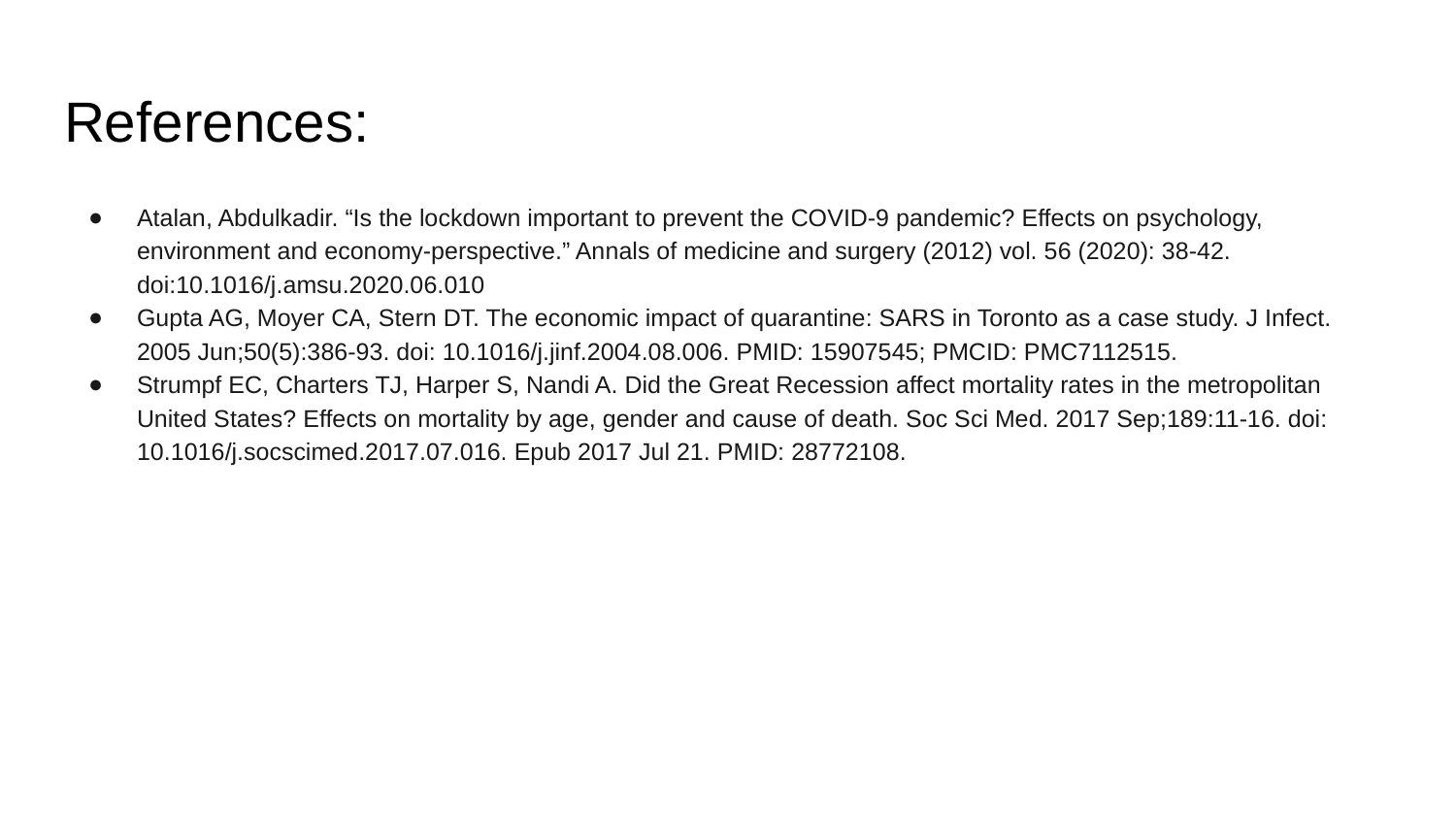

# References:
Atalan, Abdulkadir. “Is the lockdown important to prevent the COVID-9 pandemic? Effects on psychology, environment and economy-perspective.” Annals of medicine and surgery (2012) vol. 56 (2020): 38-42. doi:10.1016/j.amsu.2020.06.010
Gupta AG, Moyer CA, Stern DT. The economic impact of quarantine: SARS in Toronto as a case study. J Infect. 2005 Jun;50(5):386-93. doi: 10.1016/j.jinf.2004.08.006. PMID: 15907545; PMCID: PMC7112515.
Strumpf EC, Charters TJ, Harper S, Nandi A. Did the Great Recession affect mortality rates in the metropolitan United States? Effects on mortality by age, gender and cause of death. Soc Sci Med. 2017 Sep;189:11-16. doi: 10.1016/j.socscimed.2017.07.016. Epub 2017 Jul 21. PMID: 28772108.